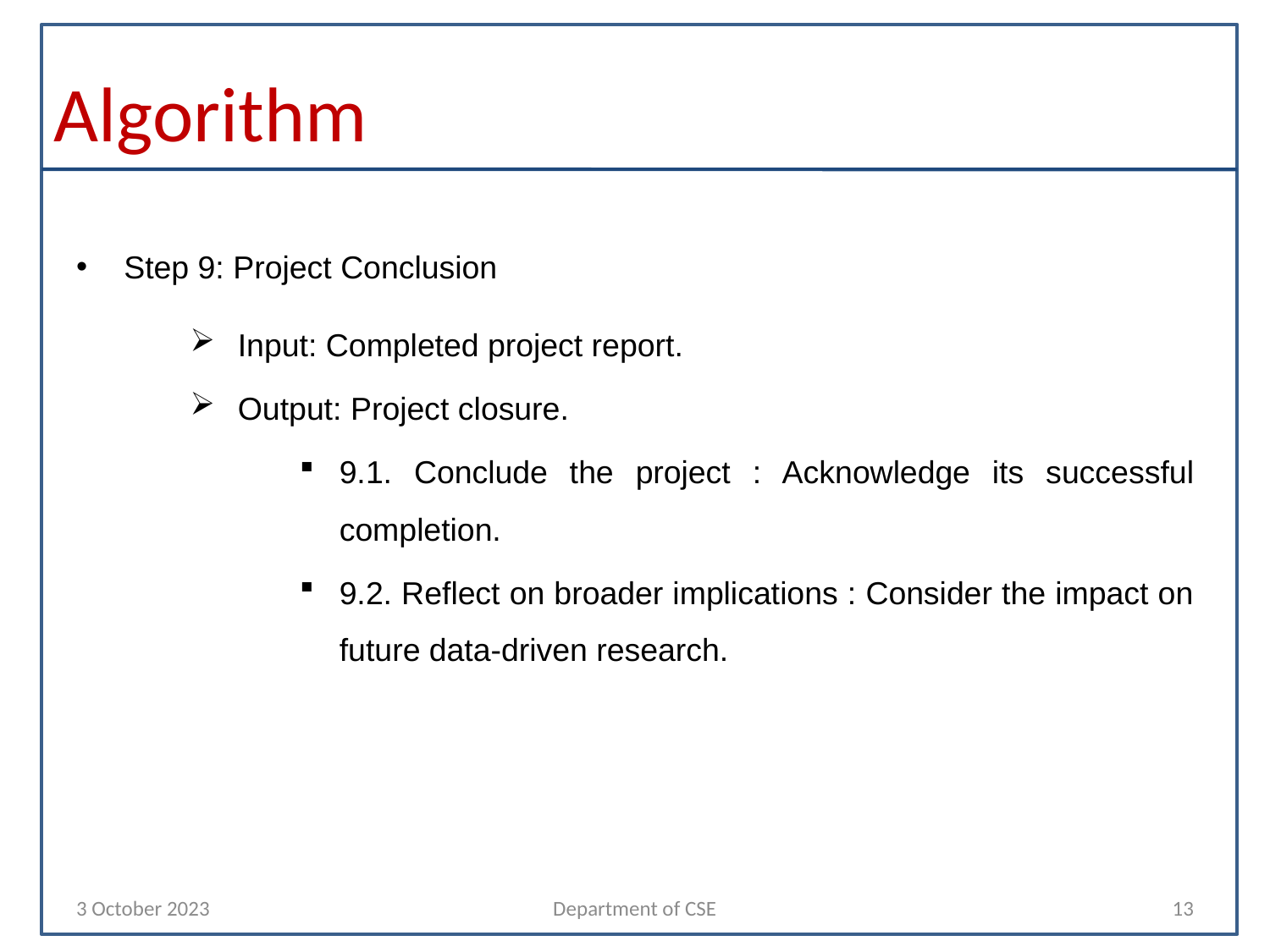

# Algorithm
Step 9: Project Conclusion
Input: Completed project report.
Output: Project closure.
9.1. Conclude the project : Acknowledge its successful completion.
9.2. Reflect on broader implications : Consider the impact on future data-driven research.

3 October 2023
Department of CSE
13